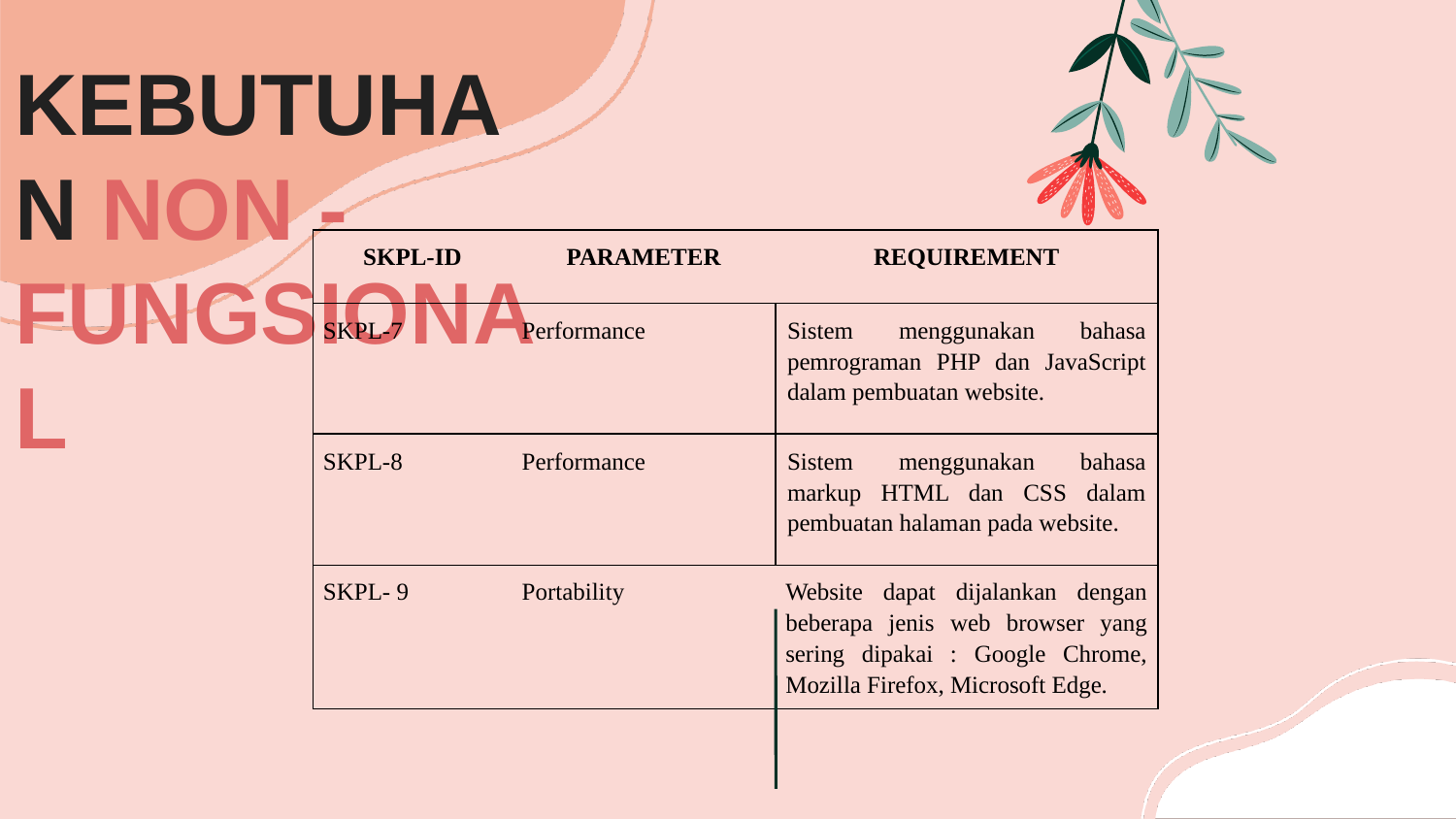

# KEBUTUHAN NON - FUNGSIONAL

| SKPL-ID | PARAMETER | REQUIREMENT |
| --- | --- | --- |
| SKPL-7 | Performance | Sistem menggunakan bahasa pemrograman PHP dan JavaScript dalam pembuatan website. |
| SKPL-8 | Performance | Sistem menggunakan bahasa markup HTML dan CSS dalam pembuatan halaman pada website. |
| SKPL- 9 | Portability | Website dapat dijalankan dengan beberapa jenis web browser yang sering dipakai : Google Chrome, Mozilla Firefox, Microsoft Edge. |